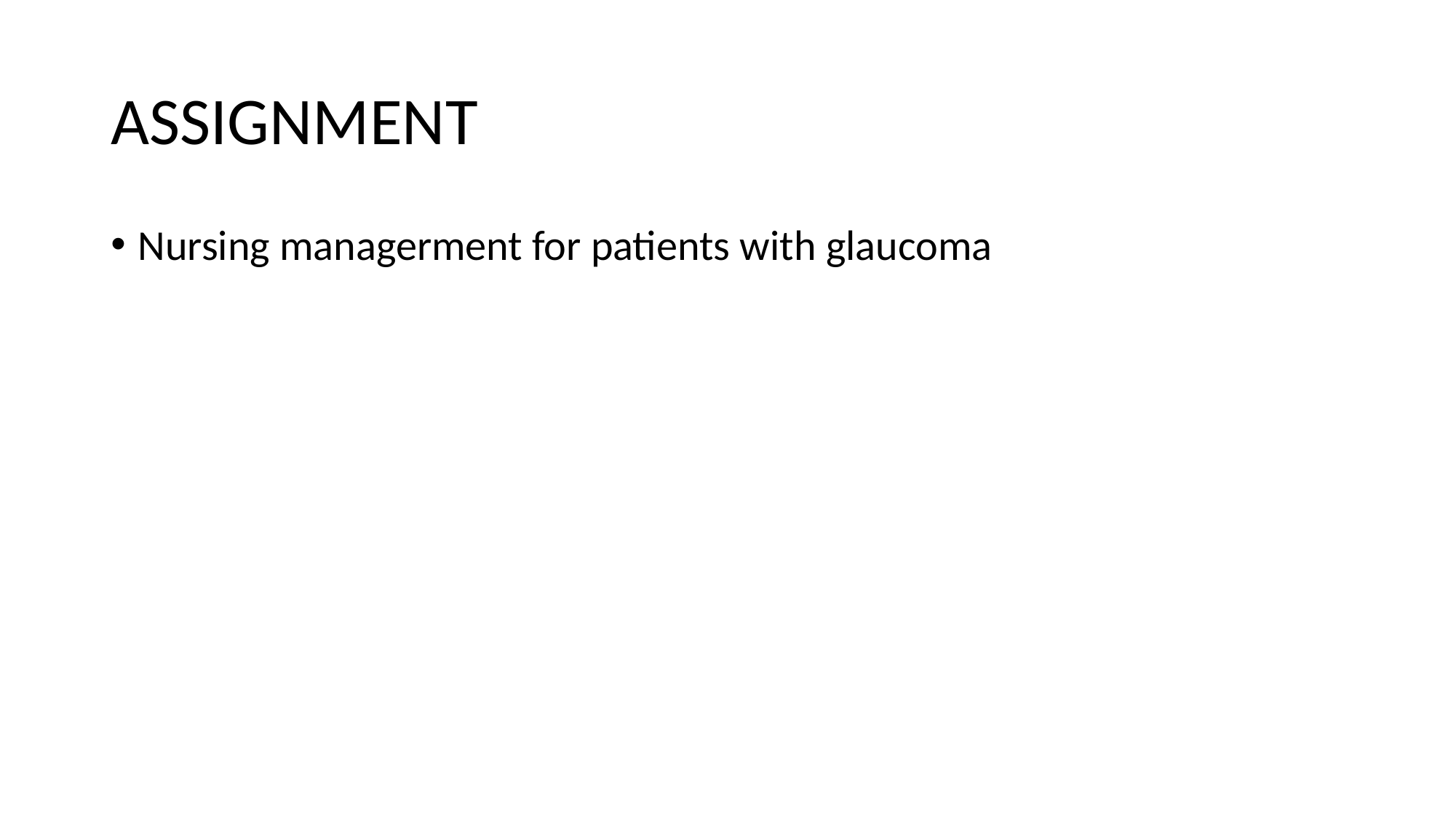

# ASSIGNMENT
Nursing managerment for patients with glaucoma